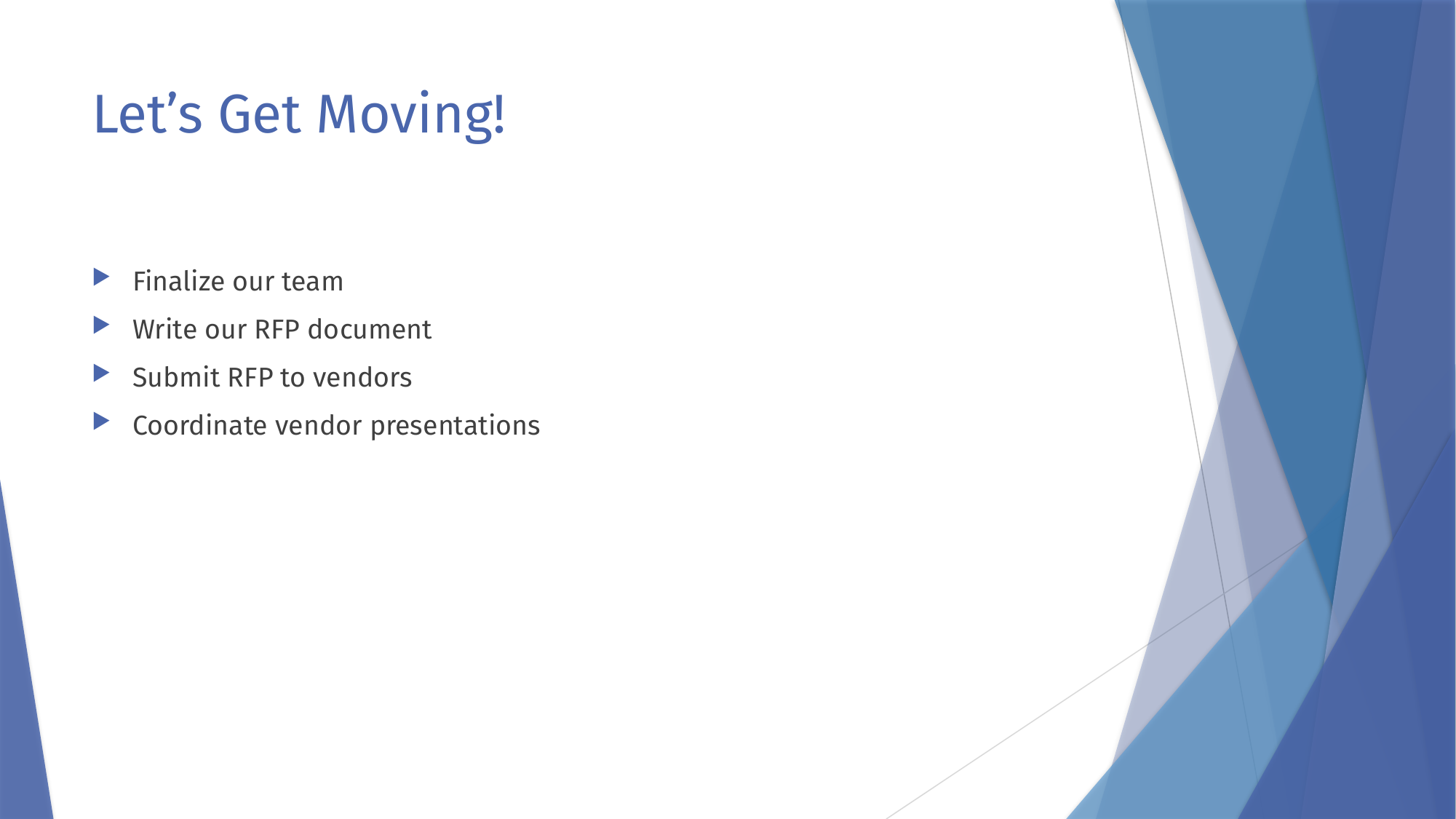

# Let’s Get Moving!
Finalize our team
Write our RFP document
Submit RFP to vendors
Coordinate vendor presentations